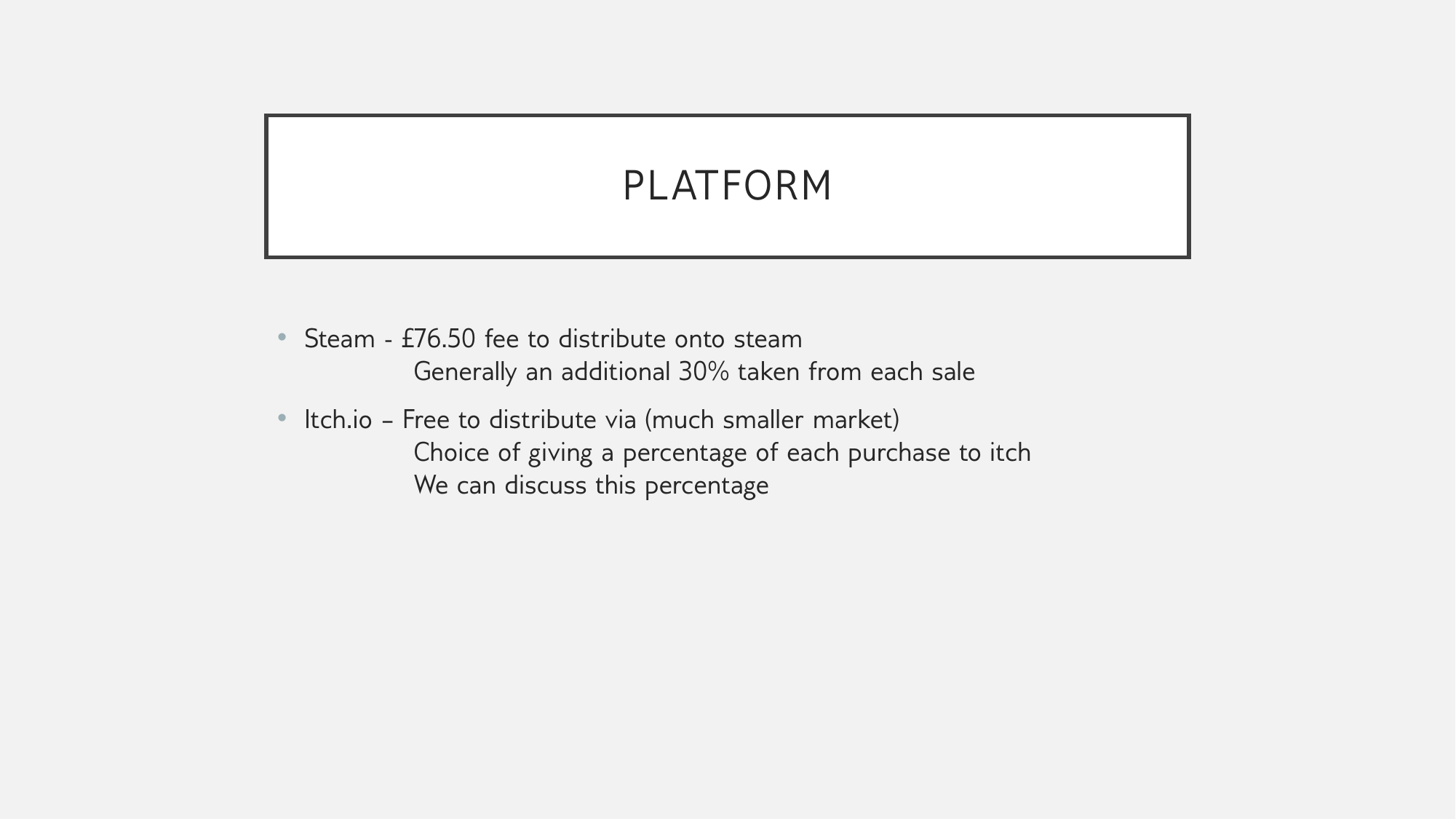

# Platform
Steam - £76.50 fee to distribute onto steam
	Generally an additional 30% taken from each sale
Itch.io – Free to distribute via (much smaller market)
	Choice of giving a percentage of each purchase to itch
	We can discuss this percentage